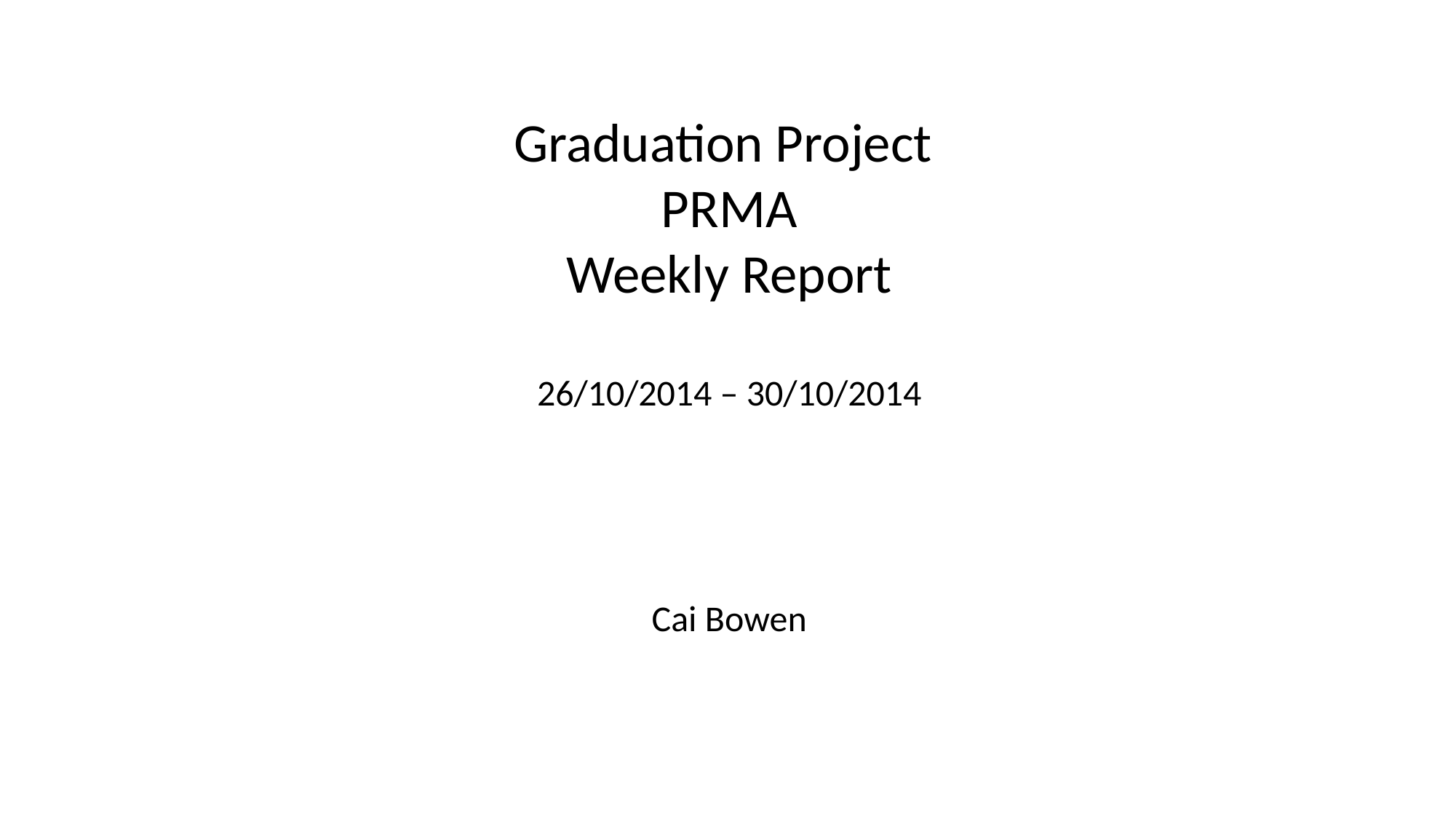

Graduation Project
PRMA
Weekly Report

26/10/2014 – 30/10/2014

Cai Bowen